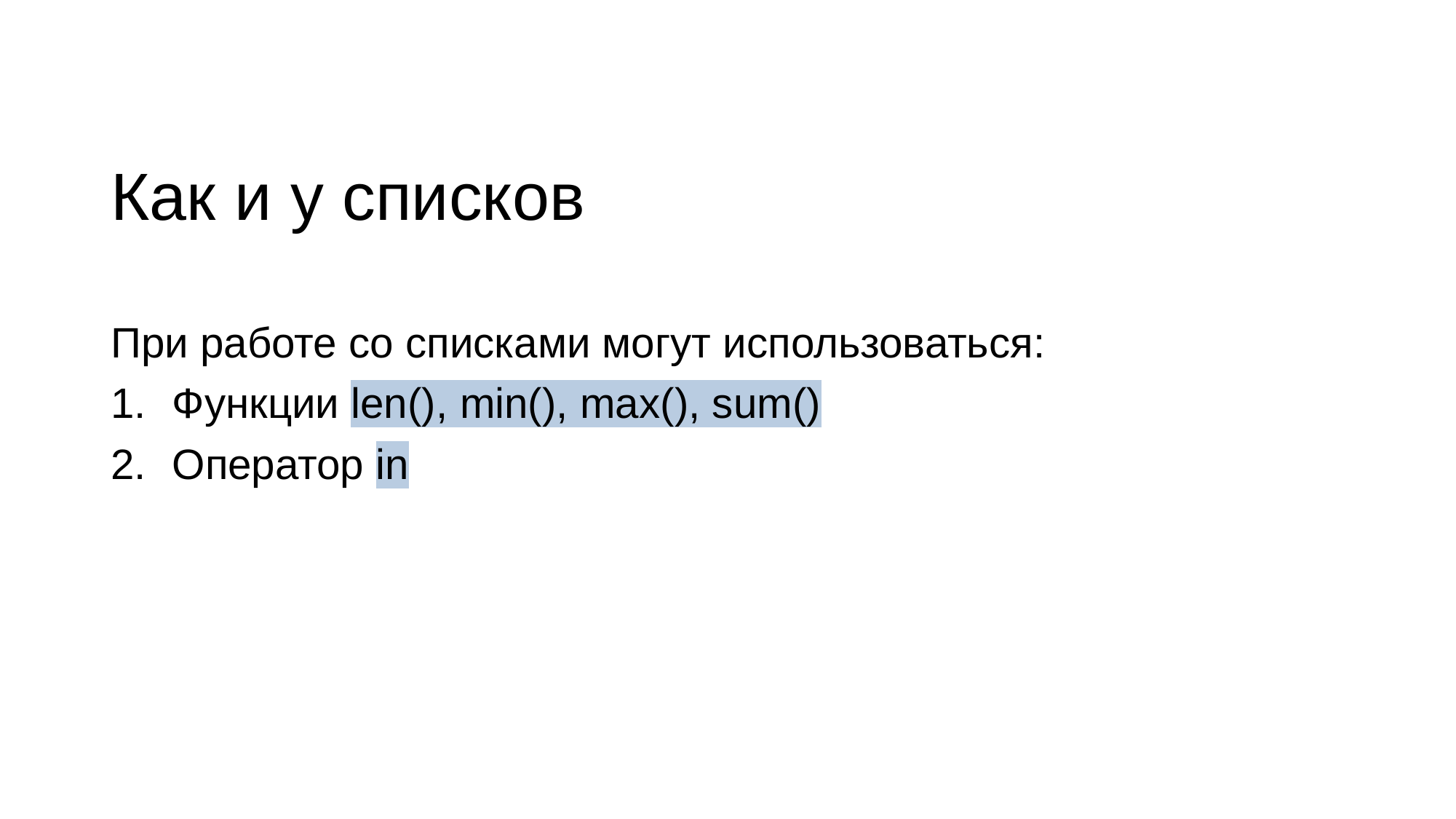

# Как и у списков
При работе со списками могут использоваться:
Функции len(), min(), max(), sum()
Оператор in